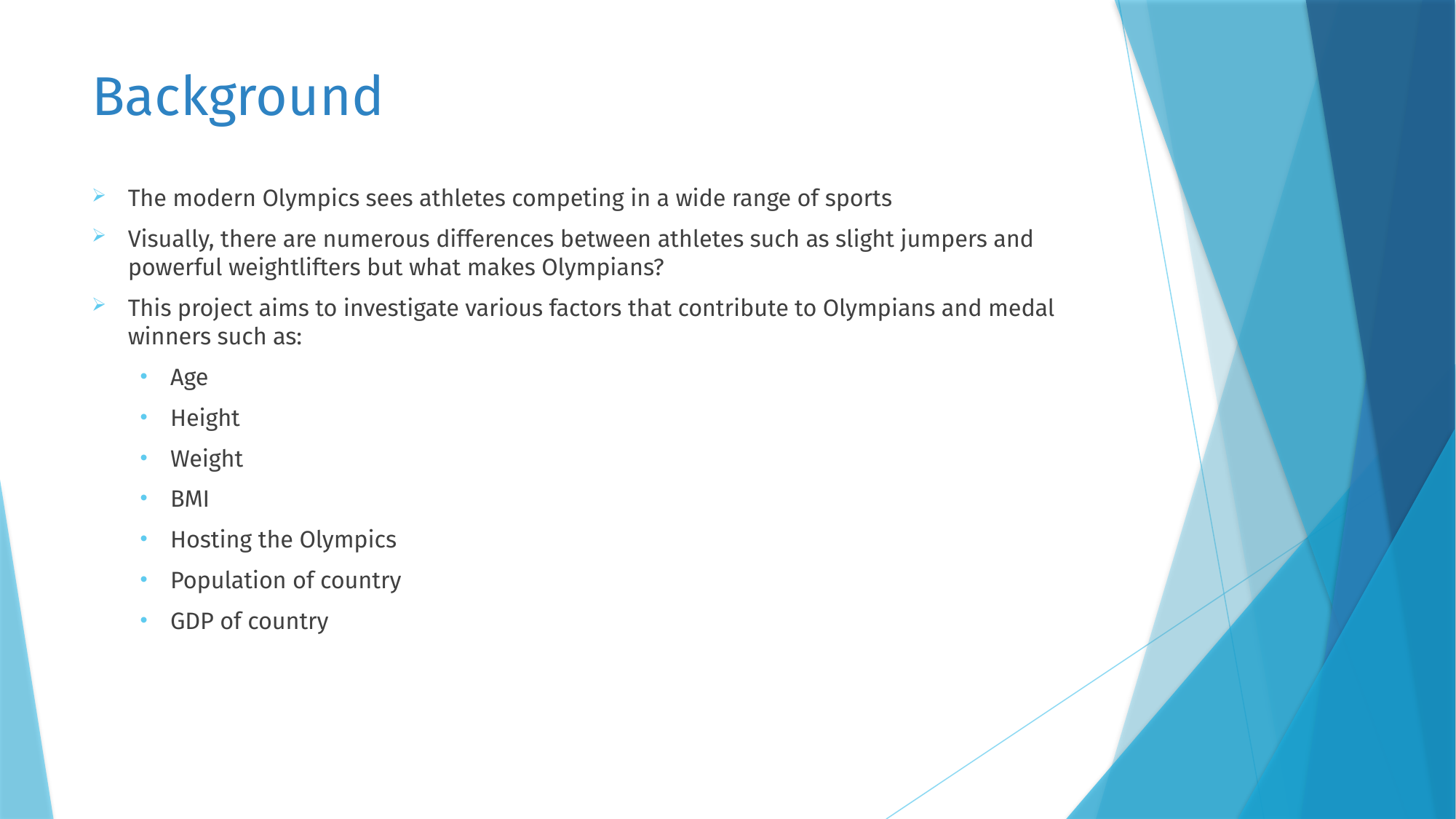

# Background
The modern Olympics sees athletes competing in a wide range of sports
Visually, there are numerous differences between athletes such as slight jumpers and powerful weightlifters but what makes Olympians?
This project aims to investigate various factors that contribute to Olympians and medal winners such as:
Age
Height
Weight
BMI
Hosting the Olympics
Population of country
GDP of country